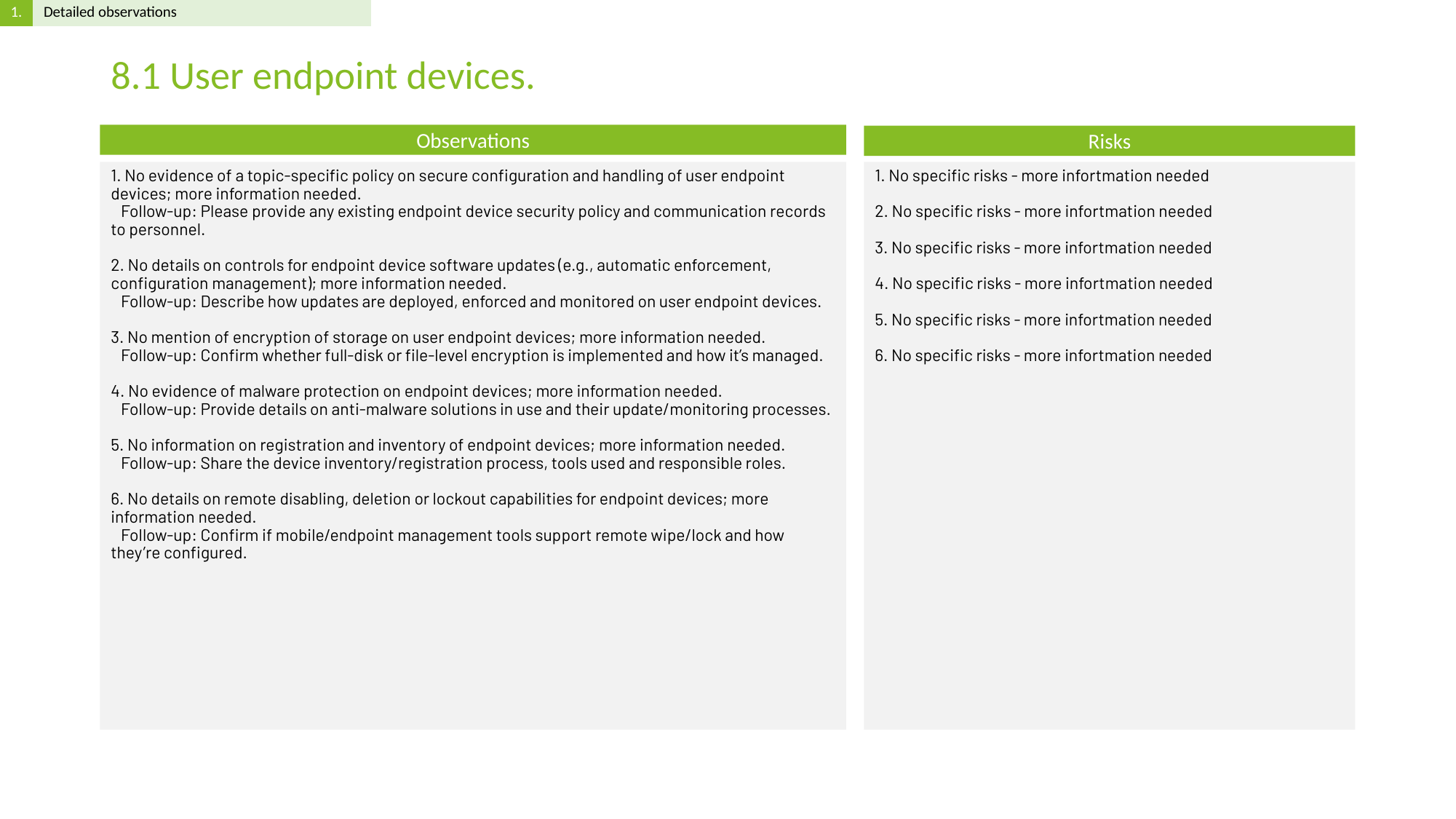

# 8.1 User endpoint devices.
1. No evidence of a topic-specific policy on secure configuration and handling of user endpoint devices; more information needed.
   Follow-up: Please provide any existing endpoint device security policy and communication records to personnel.

2. No details on controls for endpoint device software updates (e.g., automatic enforcement, configuration management); more information needed.
   Follow-up: Describe how updates are deployed, enforced and monitored on user endpoint devices.

3. No mention of encryption of storage on user endpoint devices; more information needed.
   Follow-up: Confirm whether full-disk or file-level encryption is implemented and how it’s managed.

4. No evidence of malware protection on endpoint devices; more information needed.
   Follow-up: Provide details on anti-malware solutions in use and their update/monitoring processes.

5. No information on registration and inventory of endpoint devices; more information needed.
   Follow-up: Share the device inventory/registration process, tools used and responsible roles.

6. No details on remote disabling, deletion or lockout capabilities for endpoint devices; more information needed.
   Follow-up: Confirm if mobile/endpoint management tools support remote wipe/lock and how they’re configured.
1. No specific risks - more infortmation needed

2. No specific risks - more infortmation needed

3. No specific risks - more infortmation needed

4. No specific risks - more infortmation needed

5. No specific risks - more infortmation needed

6. No specific risks - more infortmation needed